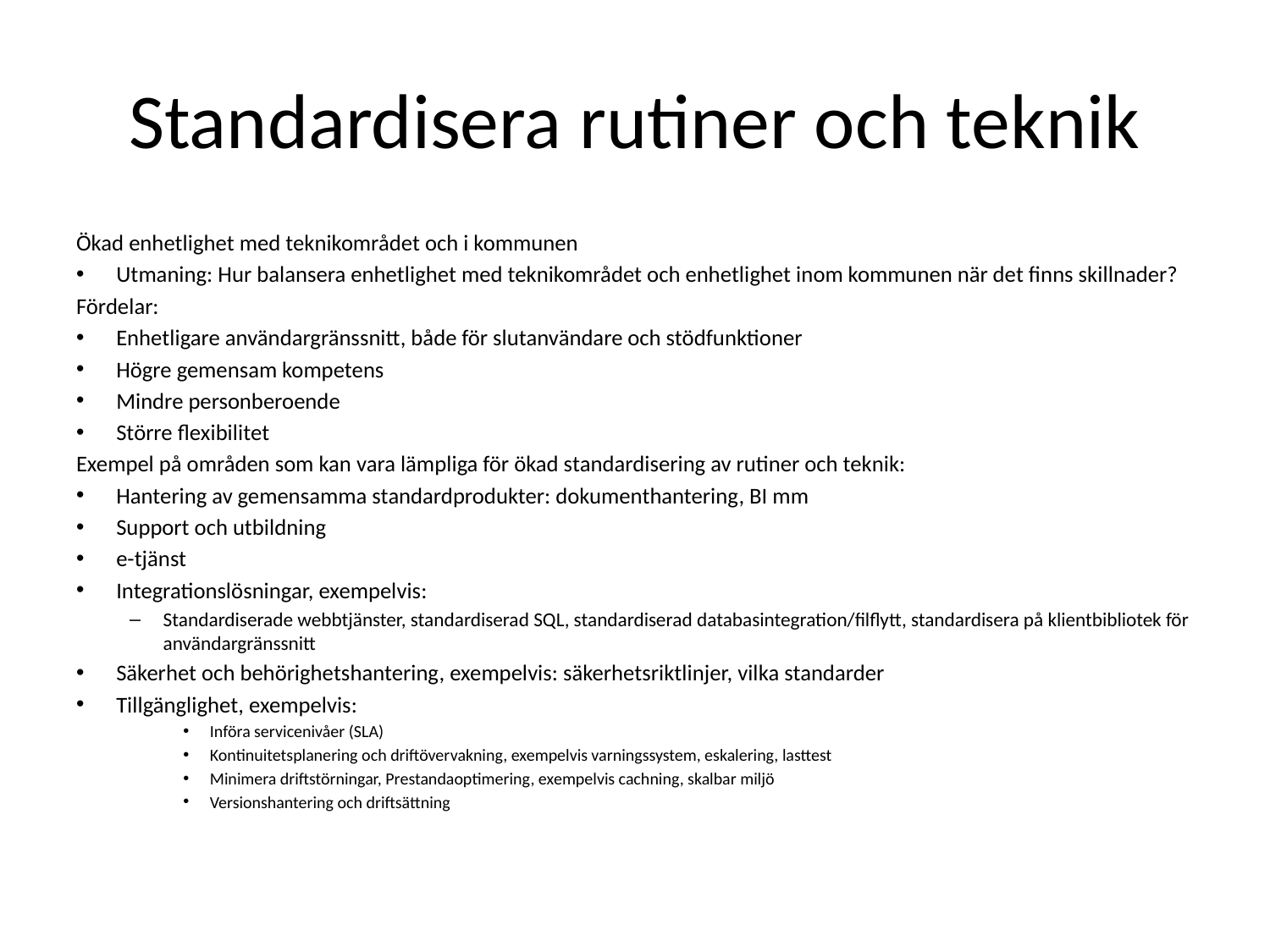

# Standardisera rutiner och teknik
Ökad enhetlighet med teknikområdet och i kommunen
Utmaning: Hur balansera enhetlighet med teknikområdet och enhetlighet inom kommunen när det finns skillnader?
Fördelar:
Enhetligare användargränssnitt, både för slutanvändare och stödfunktioner
Högre gemensam kompetens
Mindre personberoende
Större flexibilitet
Exempel på områden som kan vara lämpliga för ökad standardisering av rutiner och teknik:
Hantering av gemensamma standardprodukter: dokumenthantering, BI mm
Support och utbildning
e-tjänst
Integrationslösningar, exempelvis:
Standardiserade webbtjänster, standardiserad SQL, standardiserad databasintegration/filflytt, standardisera på klientbibliotek för användargränssnitt
Säkerhet och behörighetshantering, exempelvis: säkerhetsriktlinjer, vilka standarder
Tillgänglighet, exempelvis:
Införa servicenivåer (SLA)
Kontinuitetsplanering och driftövervakning, exempelvis varningssystem, eskalering, lasttest
Minimera driftstörningar, Prestandaoptimering, exempelvis cachning, skalbar miljö
Versionshantering och driftsättning